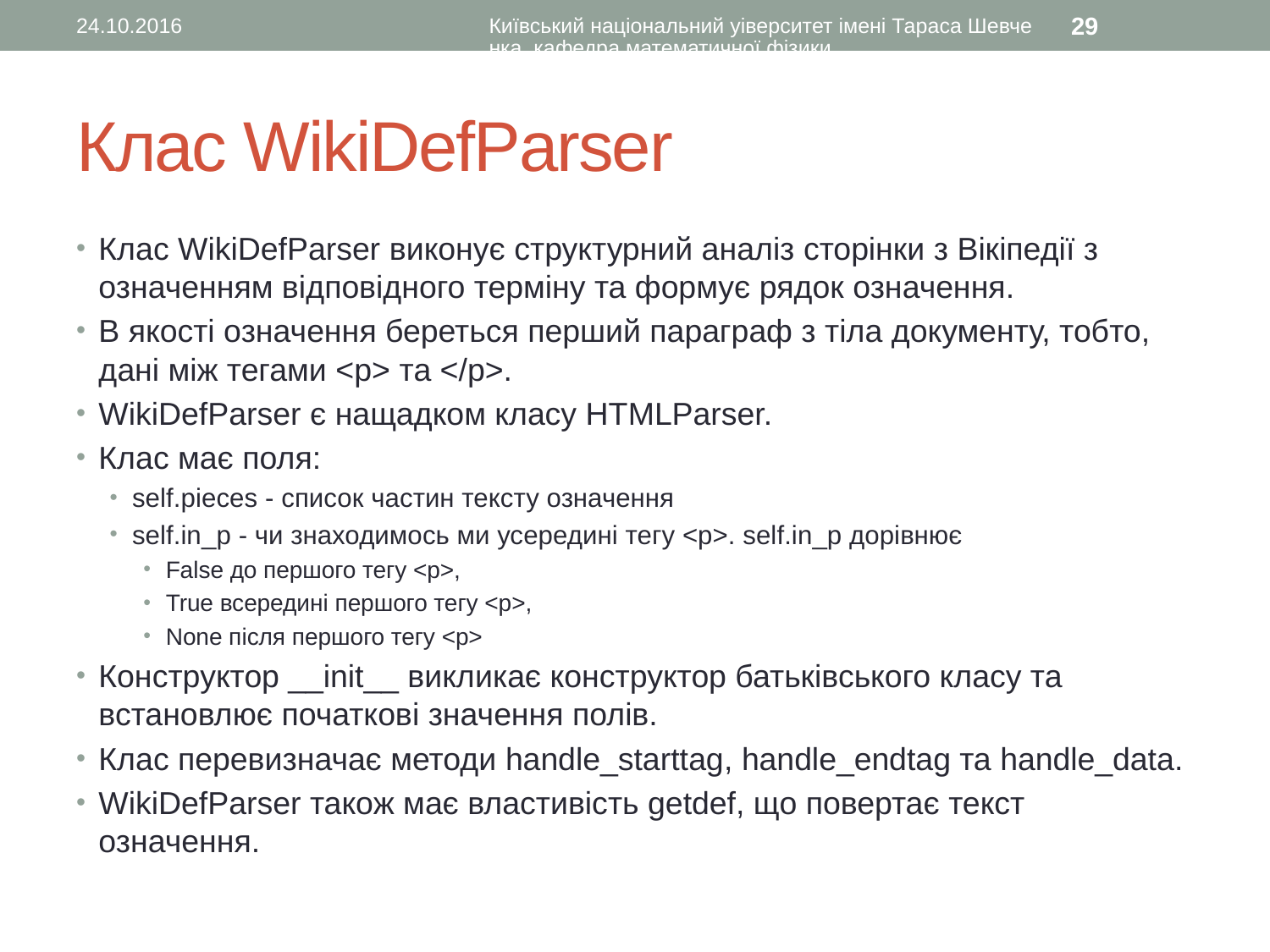

24.10.2016
Київський національний уіверситет імені Тараса Шевченка, кафедра математичної фізики
29
# Клас WikiDefParser
Клас WikiDefParser виконує структурний аналіз сторінки з Вікіпедії з означенням відповідного терміну та формує рядок означення.
В якості означення береться перший параграф з тіла документу, тобто, дані між тегами <p> та </p>.
WikiDefParser є нащадком класу HTMLParser.
Клас має поля:
self.pieces - список частин тексту означення
self.in_p - чи знаходимось ми усередині тегу <p>. self.in_p дорівнює
False до першого тегу <p>,
True всередині першого тегу <p>,
None після першого тегу <p>
Конструктор __init__ викликає конструктор батьківського класу та встановлює початкові значення полів.
Клас перевизначає методи handle_starttag, handle_endtag та handle_data.
WikiDefParser також має властивість getdef, що повертає текст означення.